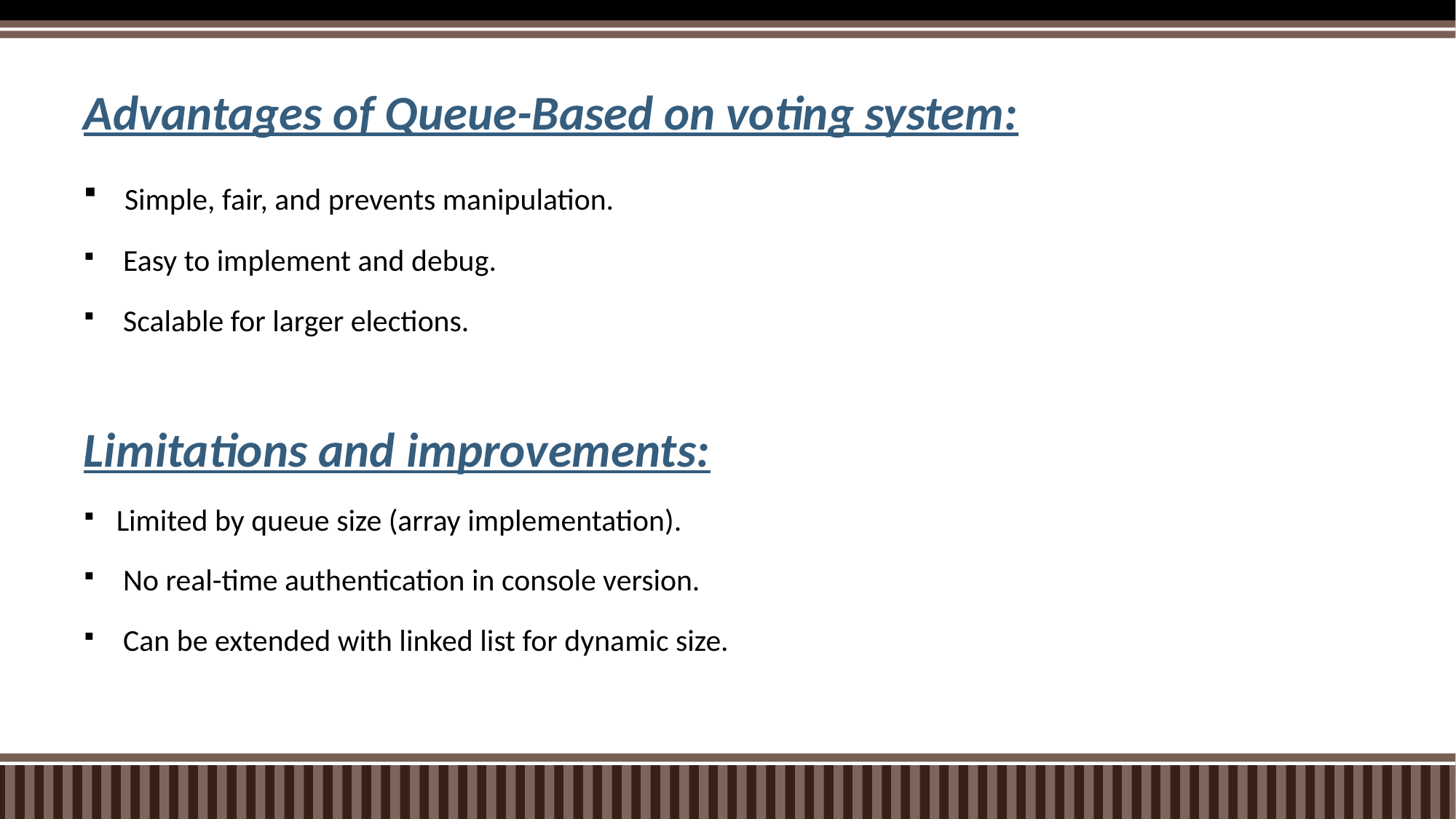

# Advantages of Queue-Based on voting system:
 Simple, fair, and prevents manipulation.
 Easy to implement and debug.
 Scalable for larger elections.

Limitations and improvements:
Limited by queue size (array implementation).
 No real-time authentication in console version.
 Can be extended with linked list for dynamic size.